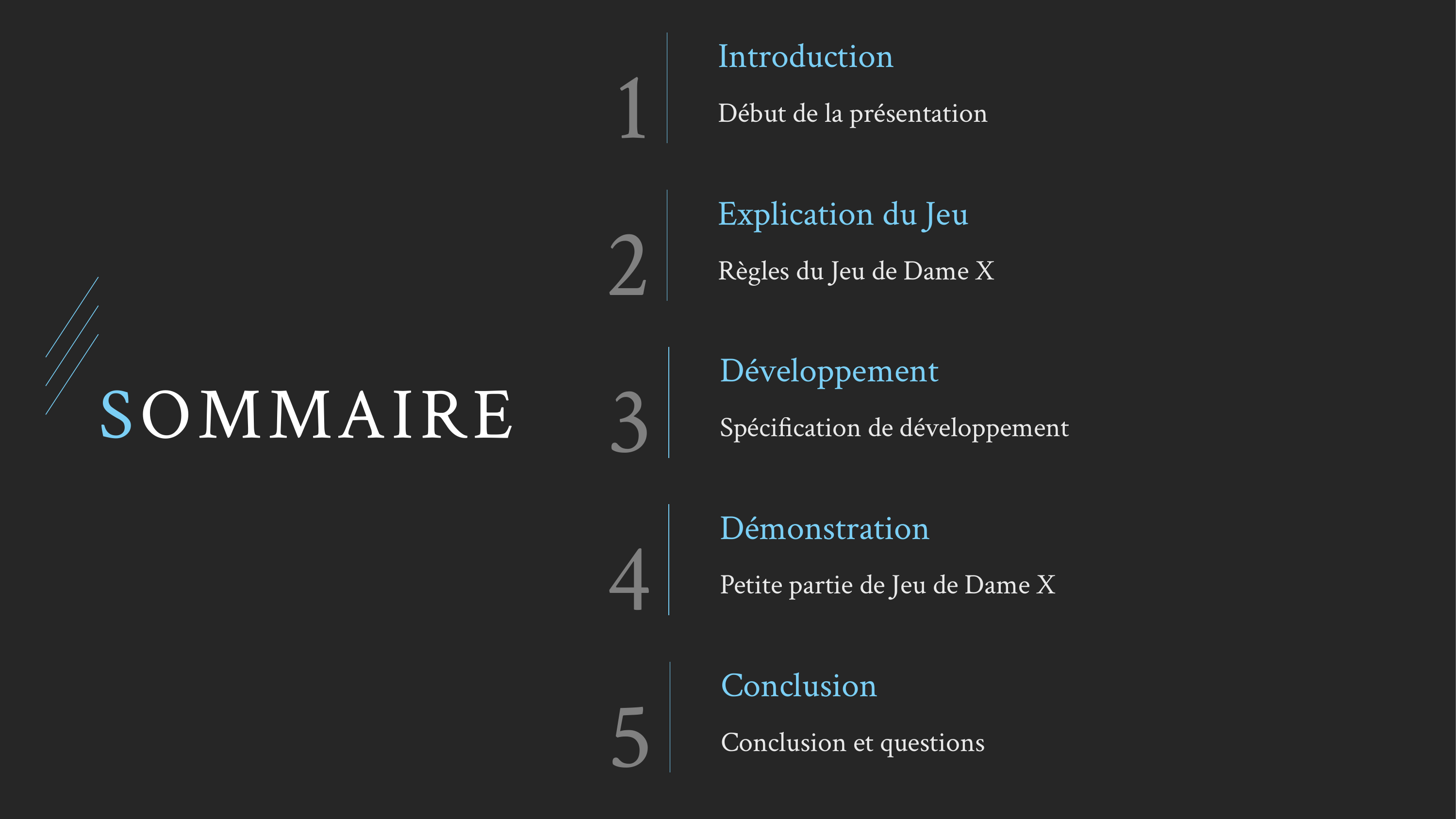

Introduction
Début de la présentation
Explication du Jeu
Règles du Jeu de Dame X
# SOMMAIRE
Développement
Spécification de développement
Démonstration
Petite partie de Jeu de Dame X
Conclusion
Conclusion et questions